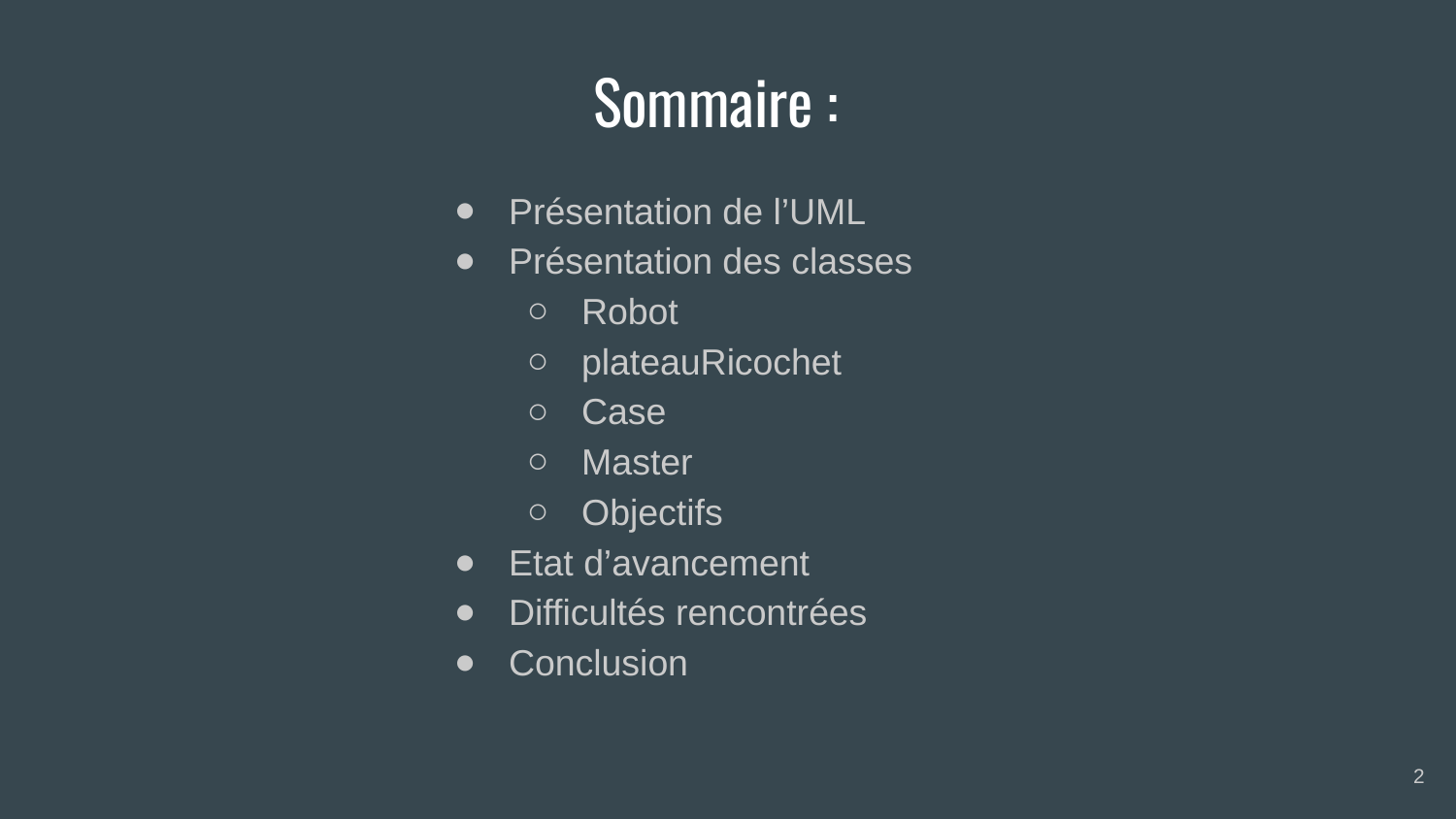

Sommaire :
Présentation de l’UML
Présentation des classes
Robot
plateauRicochet
Case
Master
Objectifs
Etat d’avancement
Difficultés rencontrées
Conclusion
2